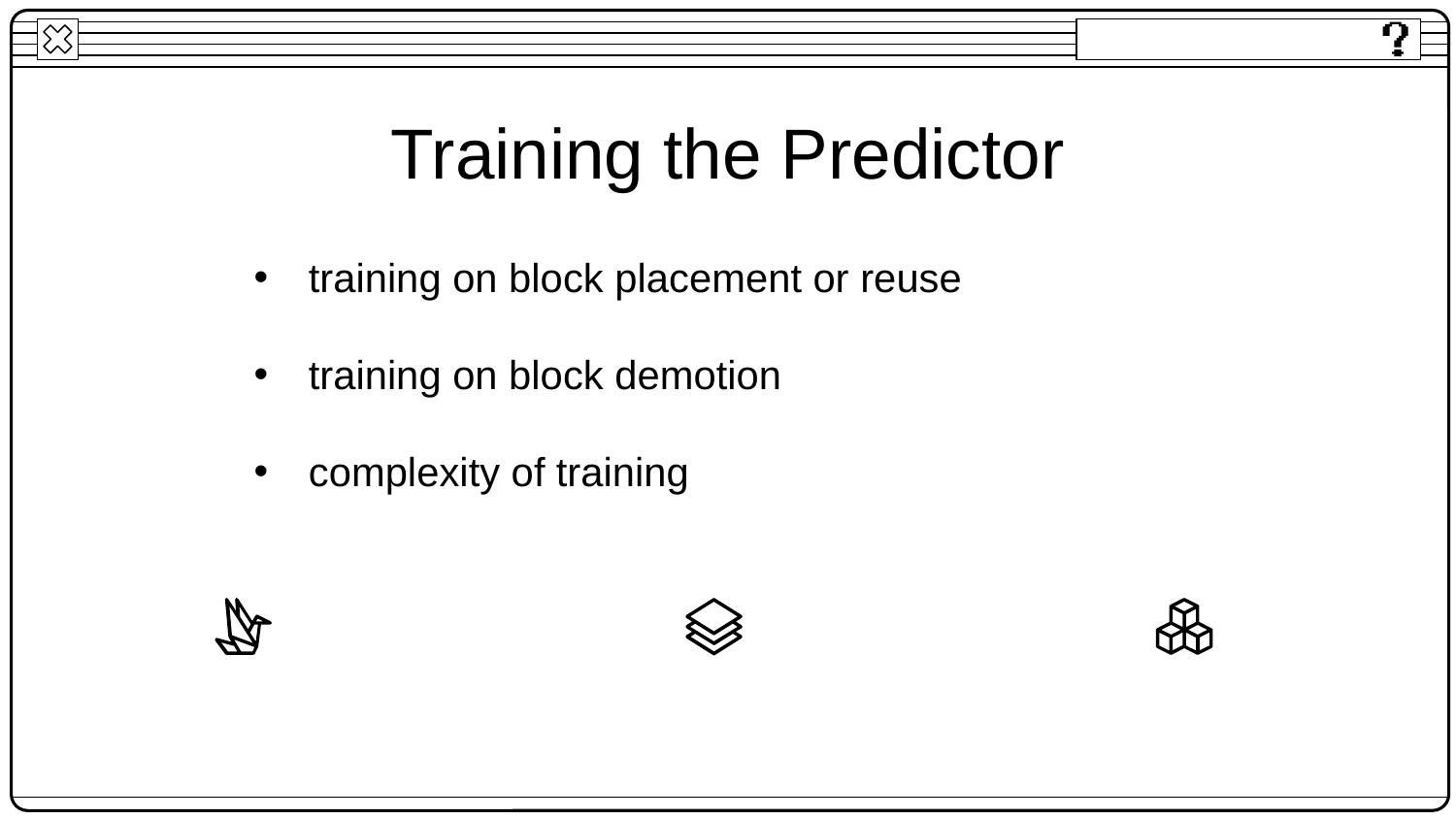

Training the Predictor
training on block placement or reuse

training on block demotion

complexity of training